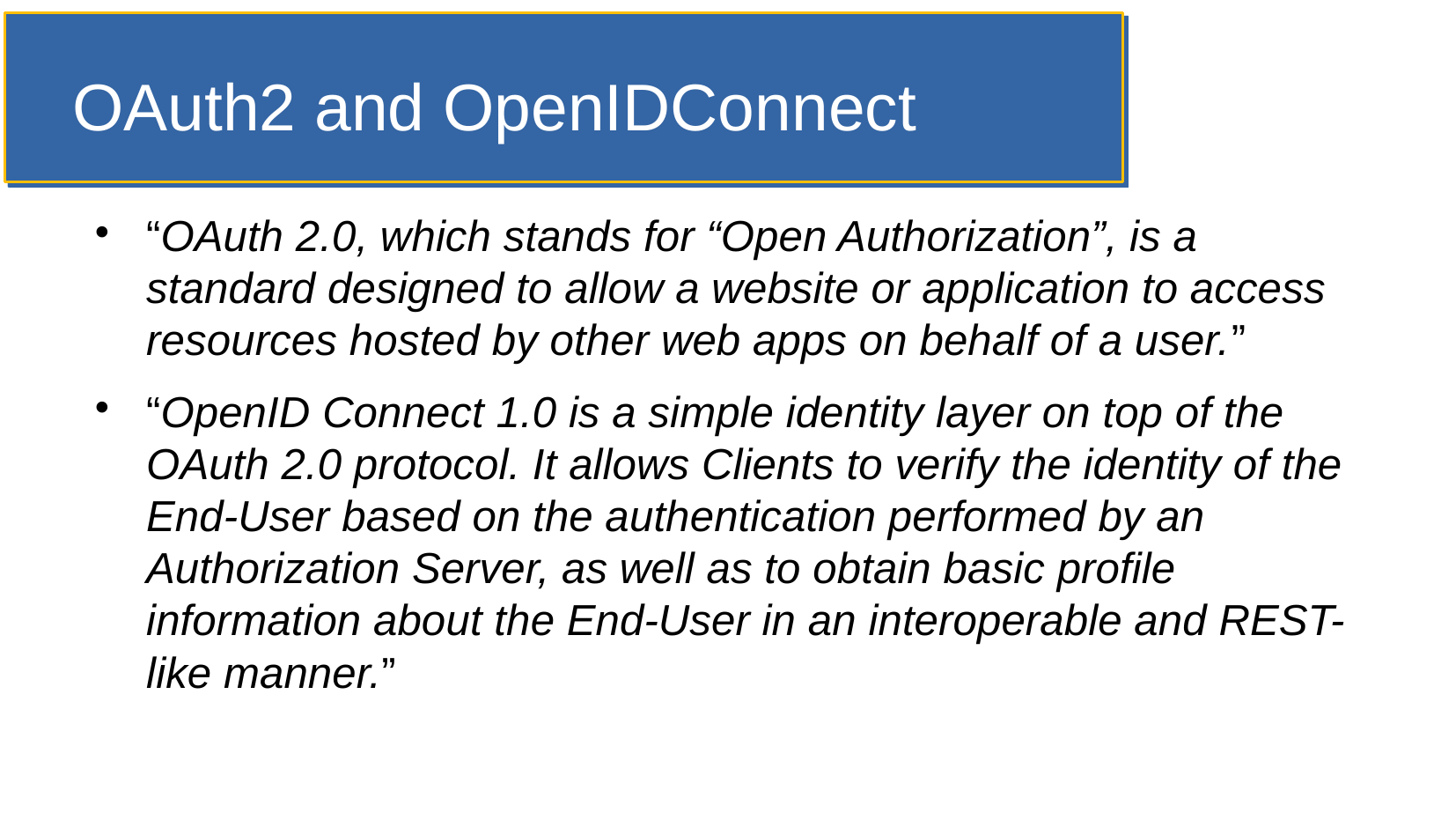

OAuth2 and OpenIDConnect
“OAuth 2.0, which stands for “Open Authorization”, is a standard designed to allow a website or application to access resources hosted by other web apps on behalf of a user.”
“OpenID Connect 1.0 is a simple identity layer on top of the OAuth 2.0 protocol. It allows Clients to verify the identity of the End-User based on the authentication performed by an Authorization Server, as well as to obtain basic profile information about the End-User in an interoperable and REST-like manner.”